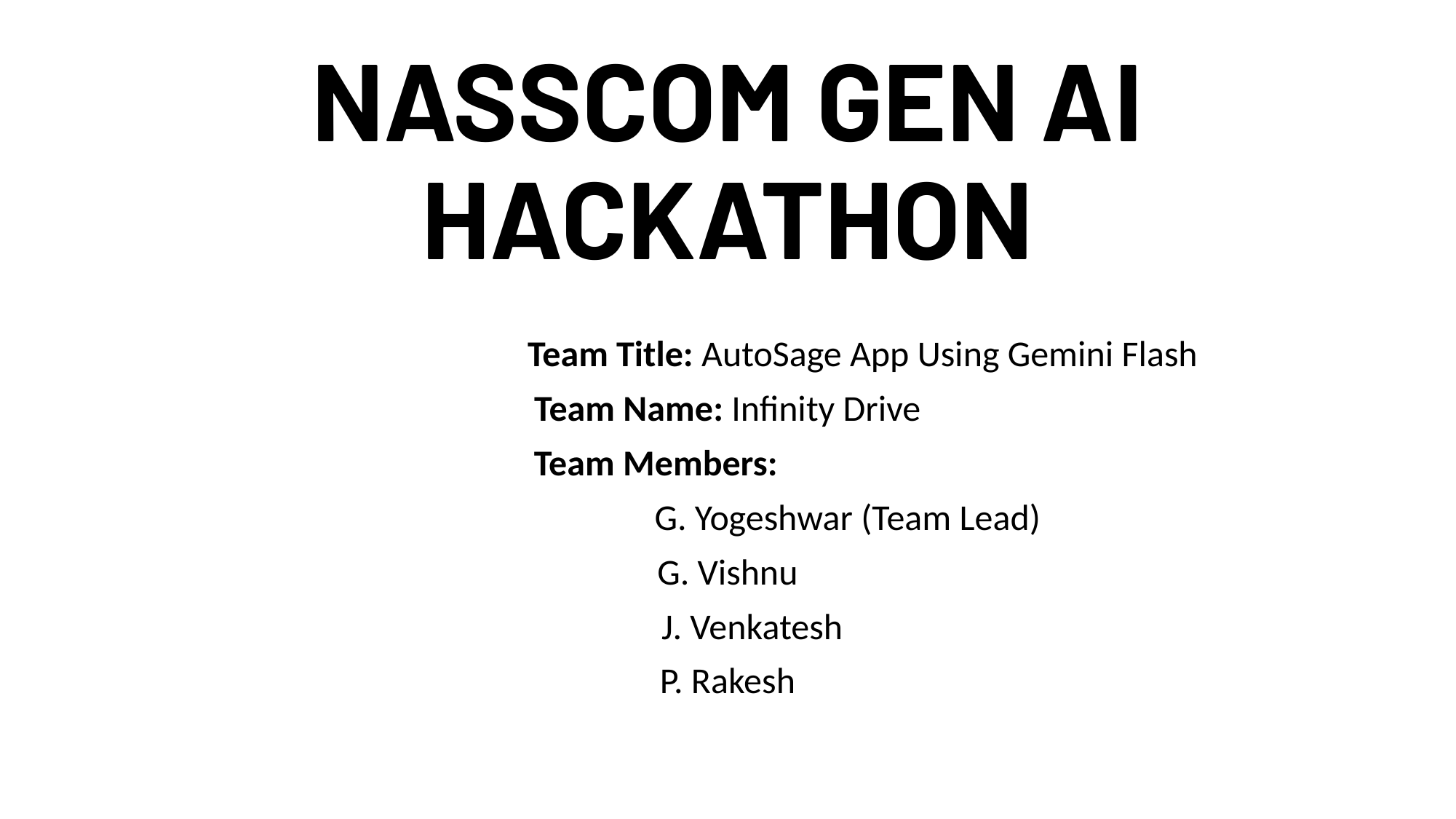

# NASSCOM GEN AI HACKATHON
                                 Team Title: AutoSage App Using Gemini Flash
Team Name: Infinity Drive
   Team Members:
	                G. Yogeshwar (Team Lead)
G. Vishnu
      J. Venkatesh
P. Rakesh